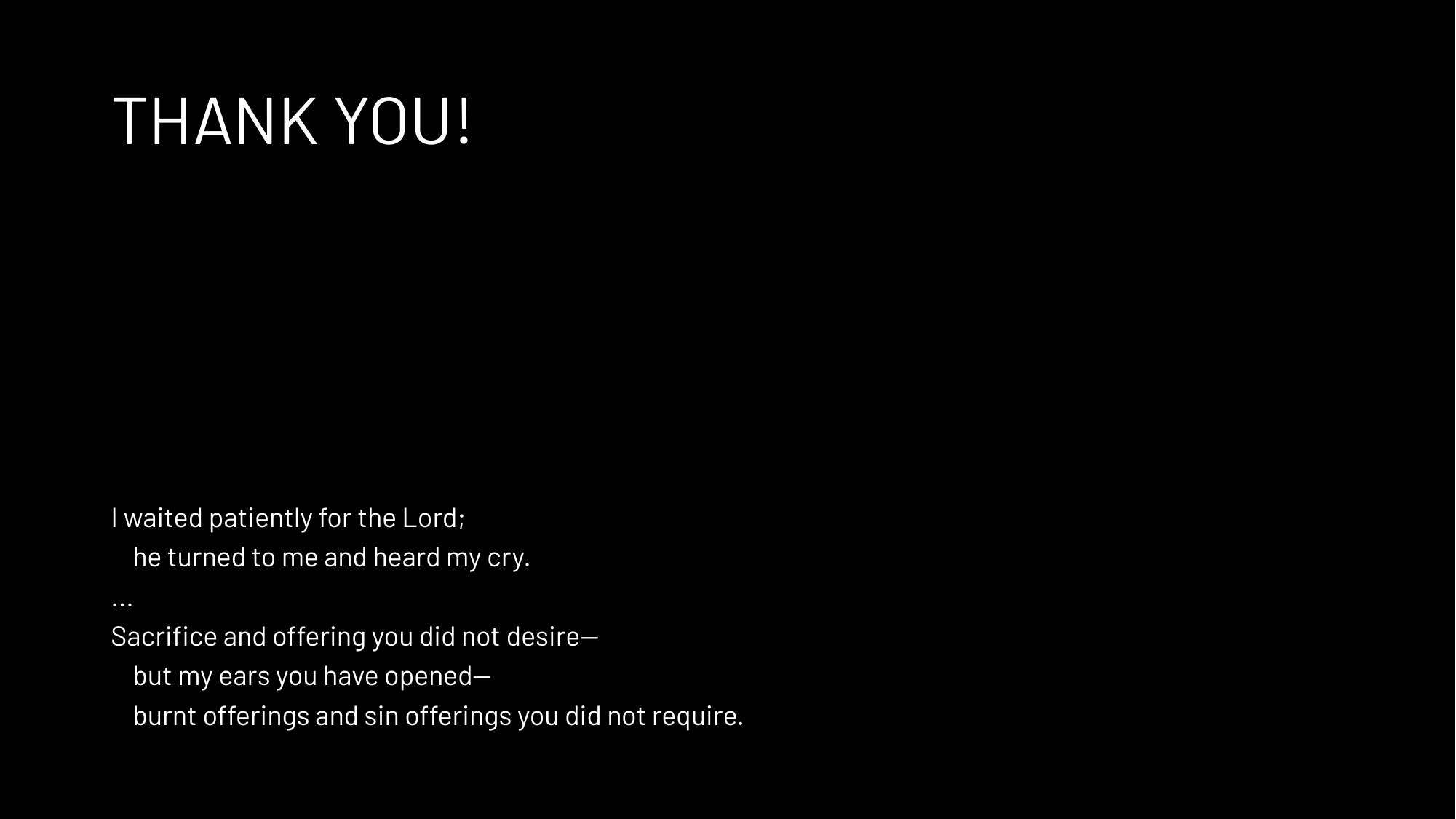

# THANK YOU!

I waited patiently for the Lord;
    he turned to me and heard my cry.
...
Sacrifice and offering you did not desire—
    but my ears you have opened—
    burnt offerings and sin offerings you did not require.